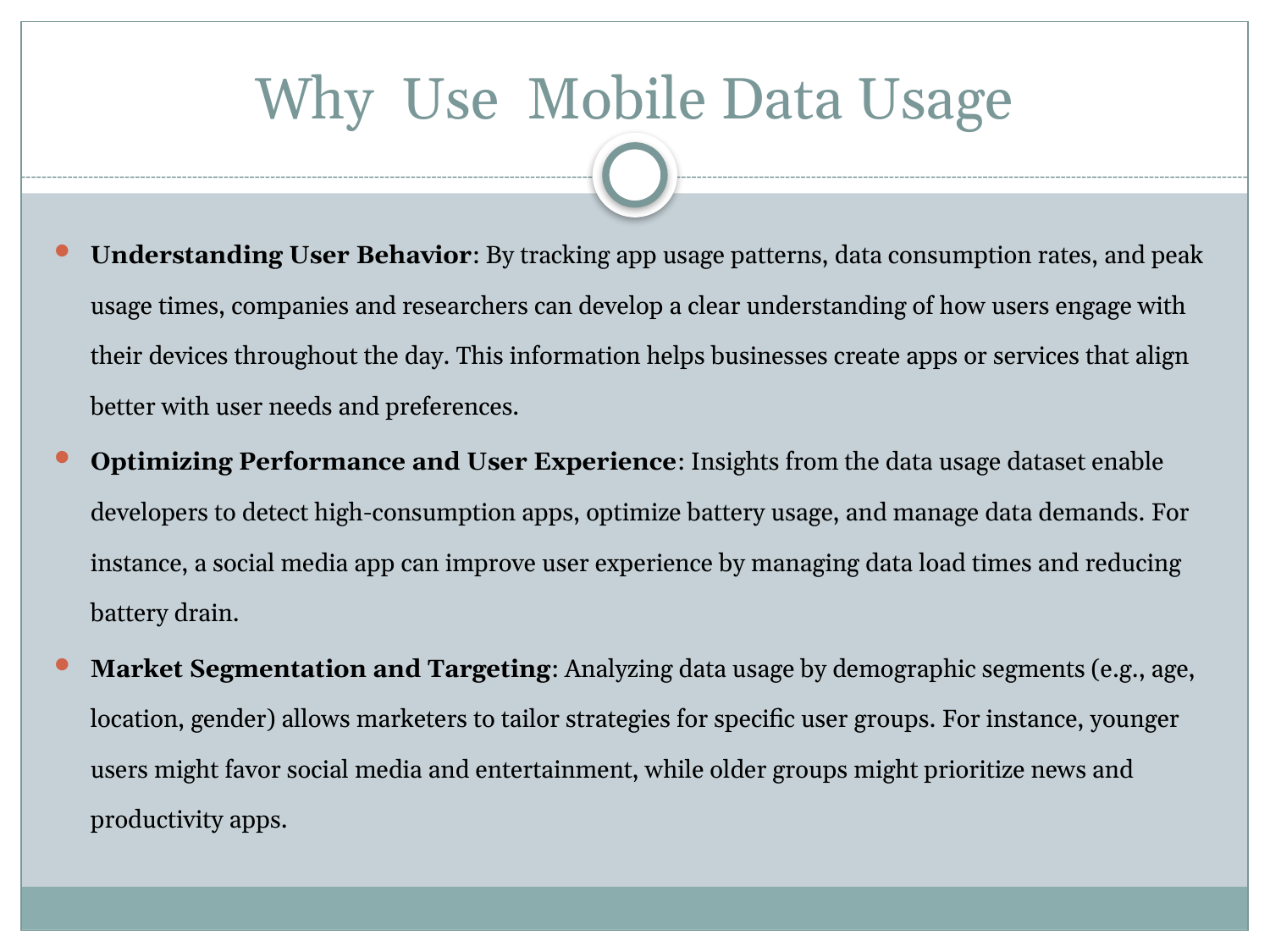

# Why  Use  Mobile Data Usage
Understanding User Behavior: By tracking app usage patterns, data consumption rates, and peak usage times, companies and researchers can develop a clear understanding of how users engage with their devices throughout the day. This information helps businesses create apps or services that align better with user needs and preferences.
Optimizing Performance and User Experience: Insights from the data usage dataset enable developers to detect high-consumption apps, optimize battery usage, and manage data demands. For instance, a social media app can improve user experience by managing data load times and reducing battery drain.
Market Segmentation and Targeting: Analyzing data usage by demographic segments (e.g., age, location, gender) allows marketers to tailor strategies for specific user groups. For instance, younger users might favor social media and entertainment, while older groups might prioritize news and productivity apps.